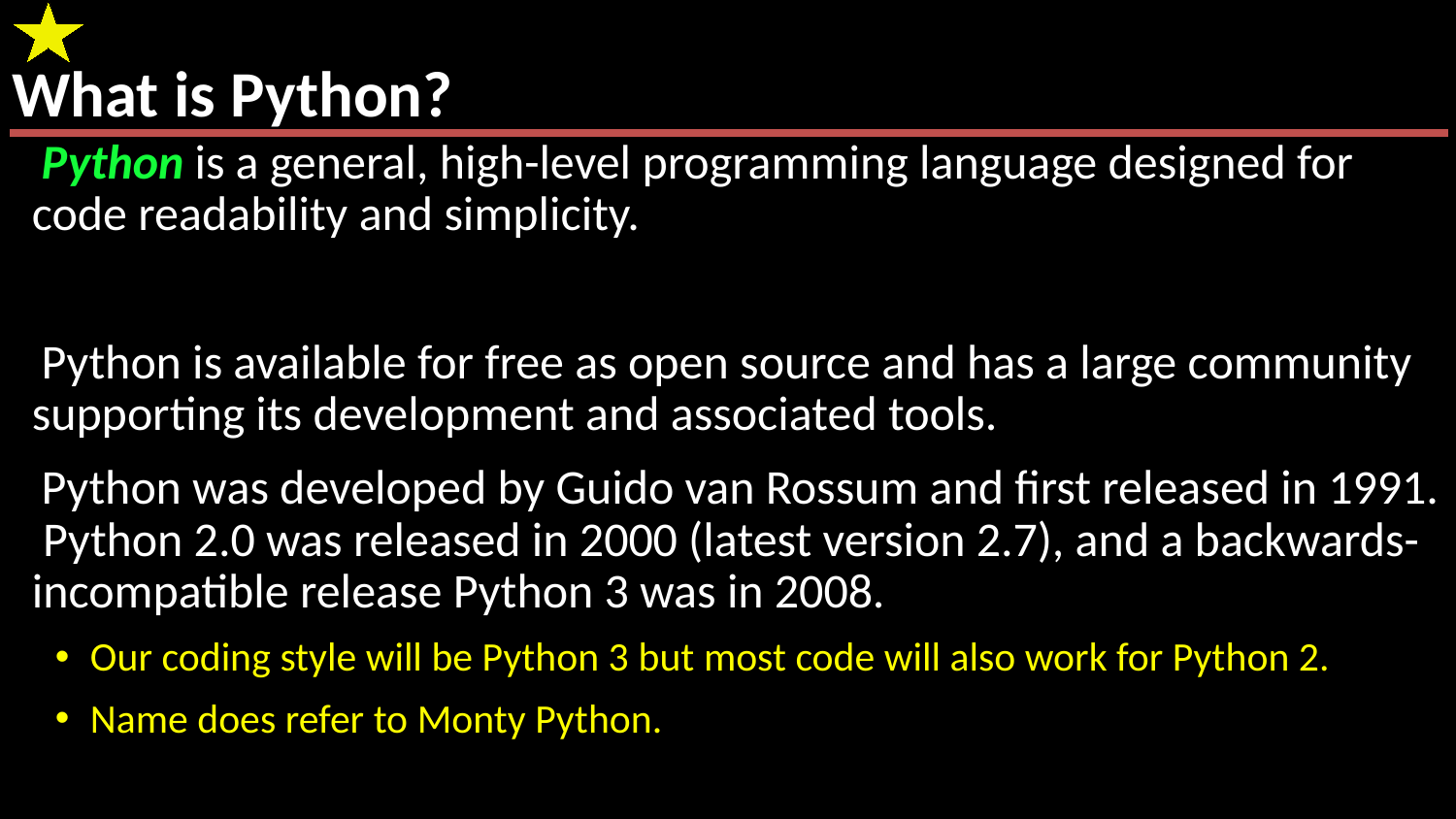

# What is Python?
3

Python is a general, high-level programming language designed for code readability and simplicity.

Python is available for free as open source and has a large community supporting its development and associated tools.
Python was developed by Guido van Rossum and first released in 1991.  Python 2.0 was released in 2000 (latest version 2.7), and a backwards-incompatible release Python 3 was in 2008.
Our coding style will be Python 3 but most code will also work for Python 2.
Name does refer to Monty Python.